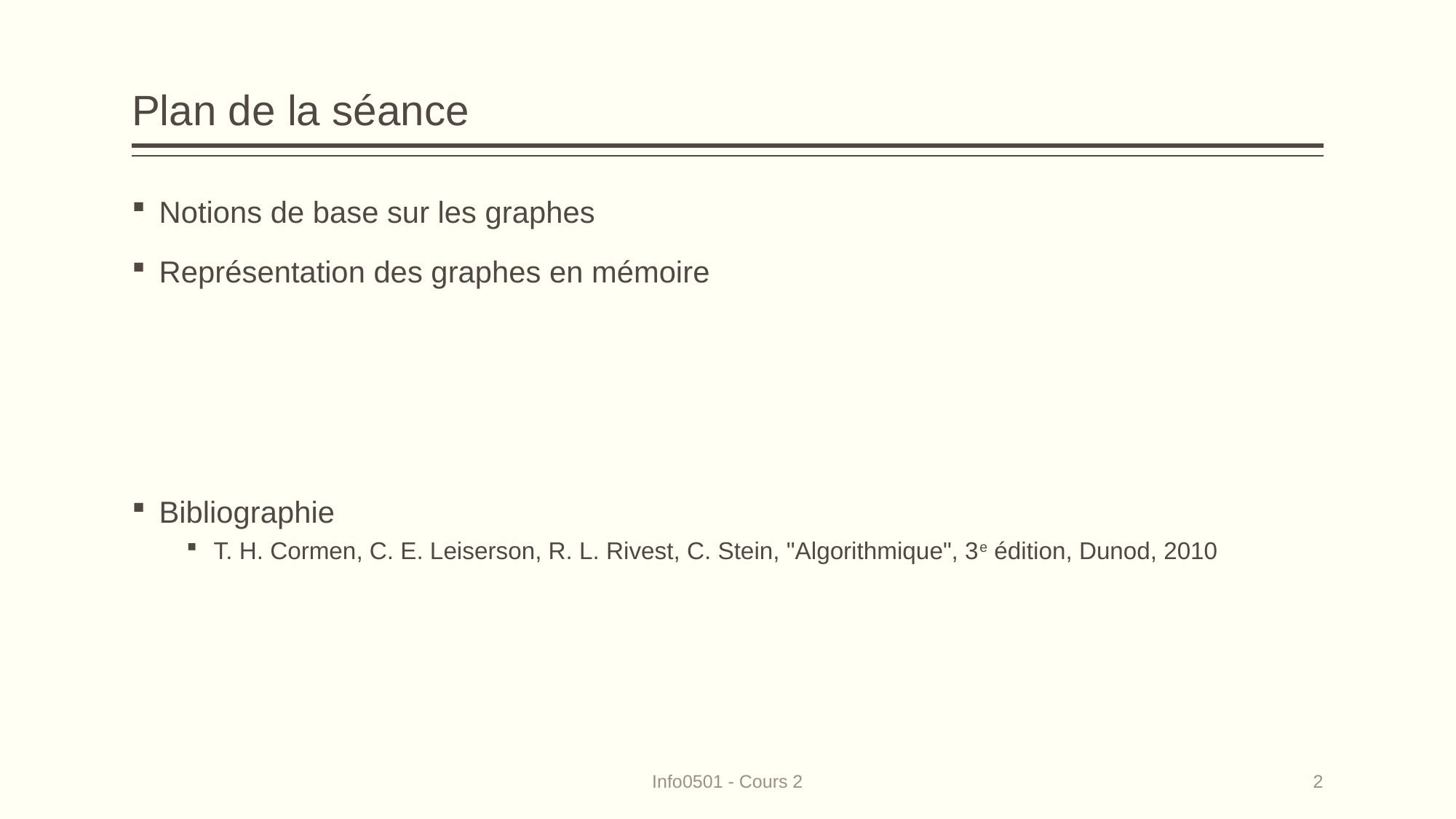

# Plan de la séance
Notions de base sur les graphes
Représentation des graphes en mémoire

Bibliographie
T. H. Cormen, C. E. Leiserson, R. L. Rivest, C. Stein, "Algorithmique", 3e édition, Dunod, 2010

Info0501 - Cours 2
2